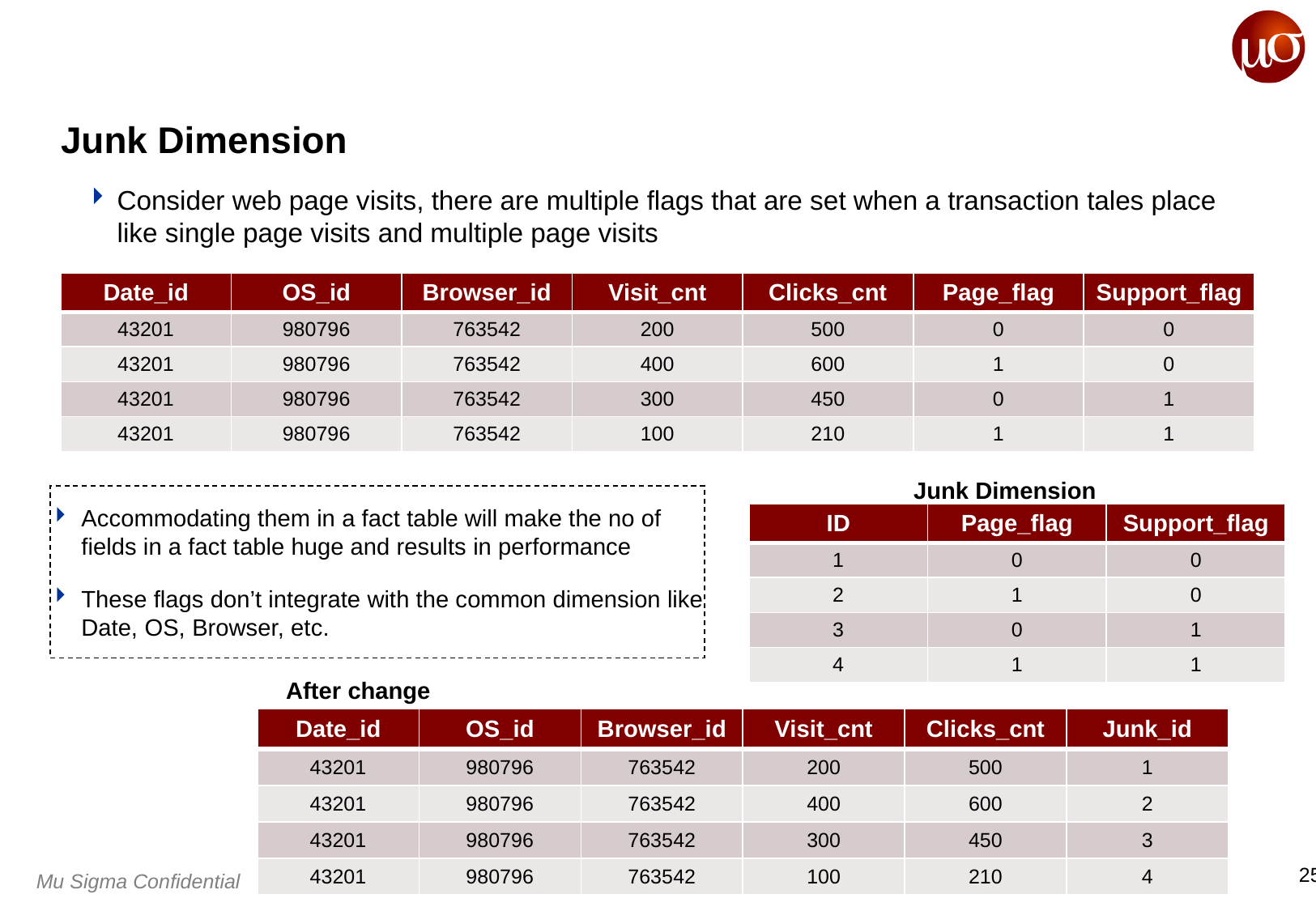

# Junk Dimension
Consider web page visits, there are multiple flags that are set when a transaction tales place like single page visits and multiple page visits
| Date\_id | OS\_id | Browser\_id | Visit\_cnt | Clicks\_cnt | Page\_flag | Support\_flag |
| --- | --- | --- | --- | --- | --- | --- |
| 43201 | 980796 | 763542 | 200 | 500 | 0 | 0 |
| 43201 | 980796 | 763542 | 400 | 600 | 1 | 0 |
| 43201 | 980796 | 763542 | 300 | 450 | 0 | 1 |
| 43201 | 980796 | 763542 | 100 | 210 | 1 | 1 |
Junk Dimension
Accommodating them in a fact table will make the no of fields in a fact table huge and results in performance
These flags don’t integrate with the common dimension like Date, OS, Browser, etc.
| ID | Page\_flag | Support\_flag |
| --- | --- | --- |
| 1 | 0 | 0 |
| 2 | 1 | 0 |
| 3 | 0 | 1 |
| 4 | 1 | 1 |
After change
| Date\_id | OS\_id | Browser\_id | Visit\_cnt | Clicks\_cnt | Junk\_id |
| --- | --- | --- | --- | --- | --- |
| 43201 | 980796 | 763542 | 200 | 500 | 1 |
| 43201 | 980796 | 763542 | 400 | 600 | 2 |
| 43201 | 980796 | 763542 | 300 | 450 | 3 |
| 43201 | 980796 | 763542 | 100 | 210 | 4 |